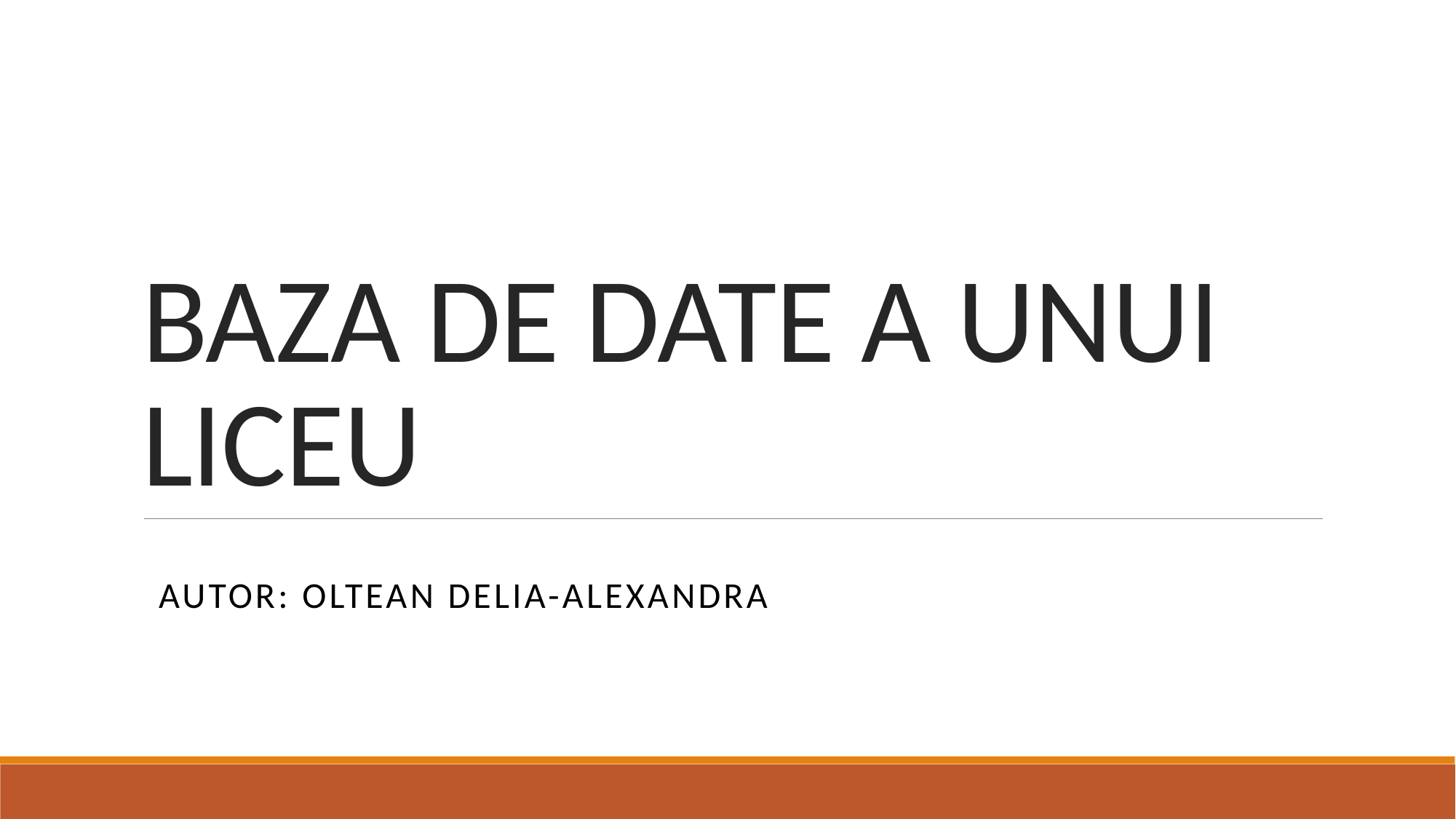

# BAZA DE DATE A UNUI LICEU
Autor: oltean delia-alexandra